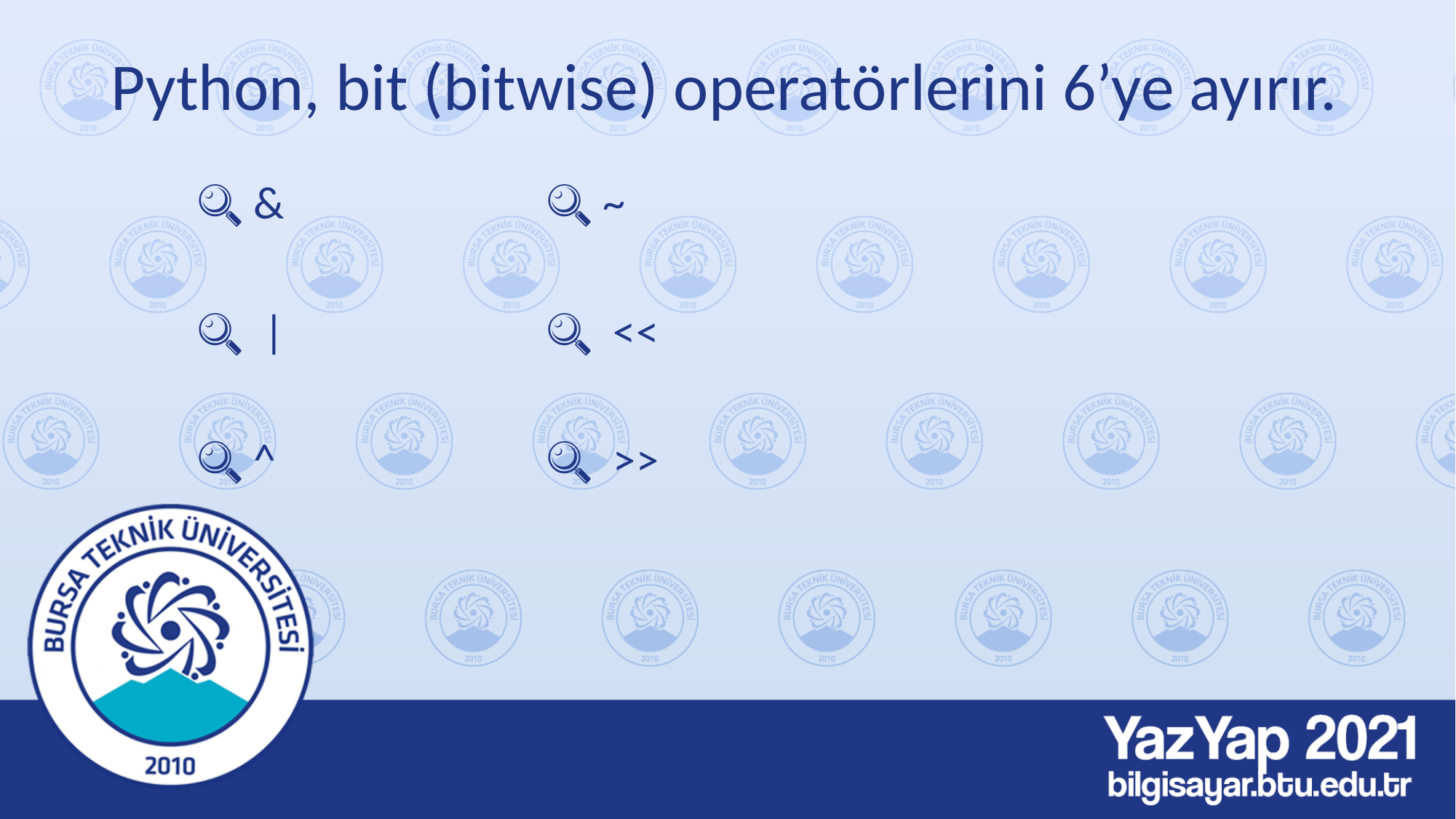

# Python, bit (bitwise) operatörlerini 6’ye ayırır.
🔍 &

🔍  |

🔍 ^
🔍 ~

🔍  <<

🔍  >>